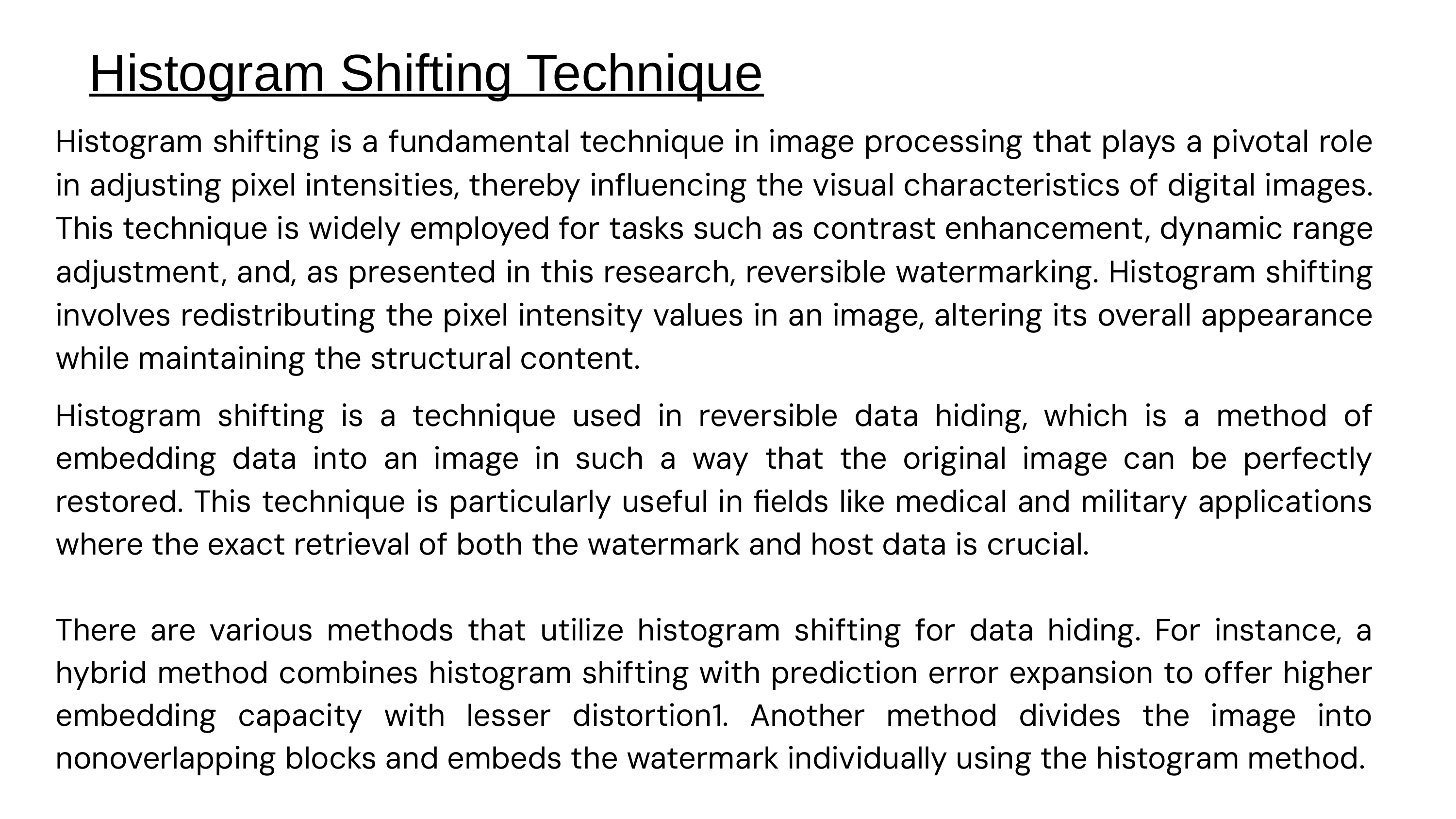

Histogram Shifting Technique
Histogram shifting is a fundamental technique in image processing that plays a pivotal role in adjusting pixel intensities, thereby influencing the visual characteristics of digital images. This technique is widely employed for tasks such as contrast enhancement, dynamic range adjustment, and, as presented in this research, reversible watermarking. Histogram shifting involves redistributing the pixel intensity values in an image, altering its overall appearance while maintaining the structural content.
Histogram shifting is a technique used in reversible data hiding, which is a method of embedding data into an image in such a way that the original image can be perfectly restored. This technique is particularly useful in fields like medical and military applications where the exact retrieval of both the watermark and host data is crucial.

There are various methods that utilize histogram shifting for data hiding. For instance, a hybrid method combines histogram shifting with prediction error expansion to offer higher embedding capacity with lesser distortion1. Another method divides the image into nonoverlapping blocks and embeds the watermark individually using the histogram method.